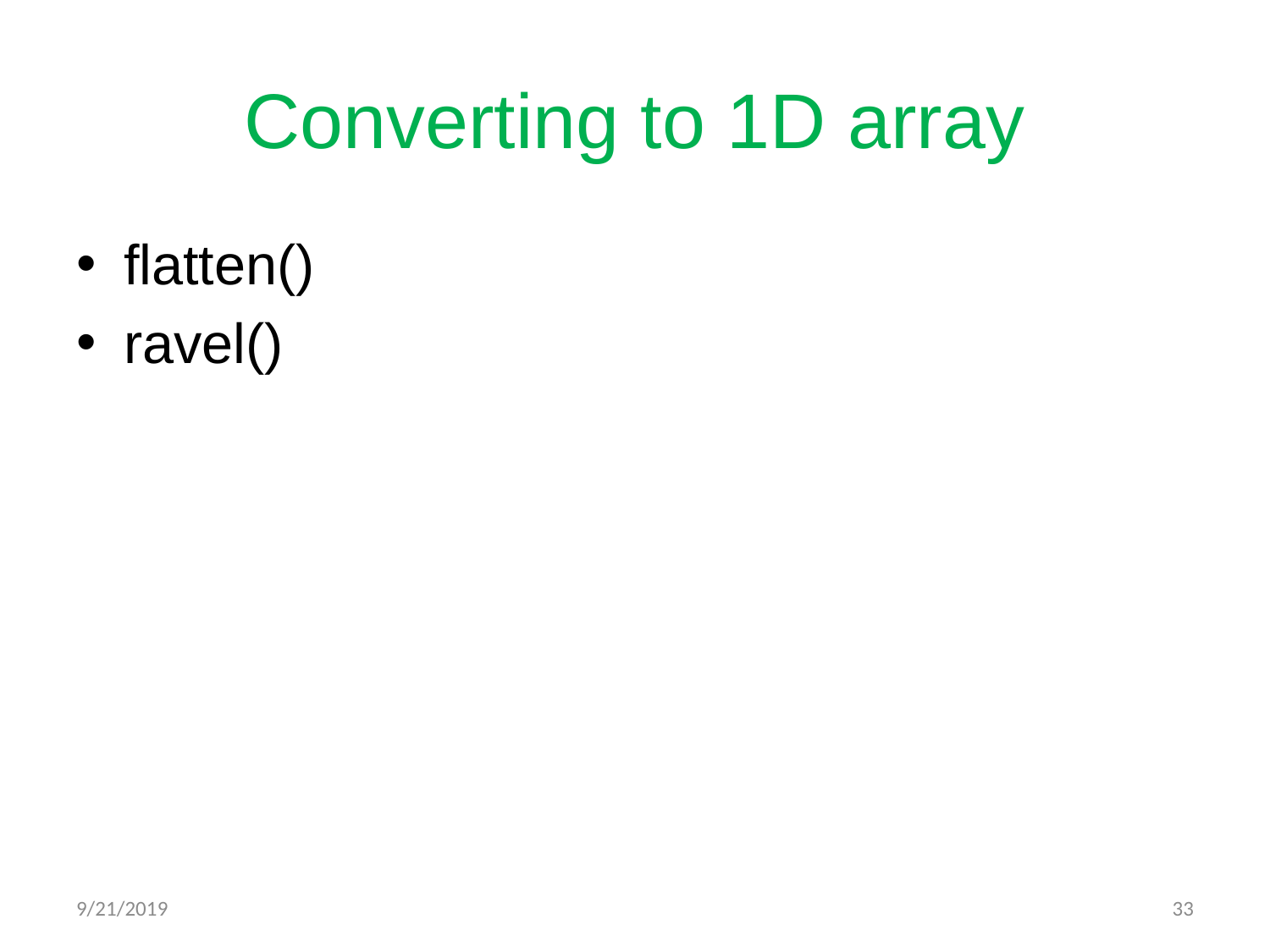

# Converting to 1D array
flatten()
ravel()
9/21/2019
33